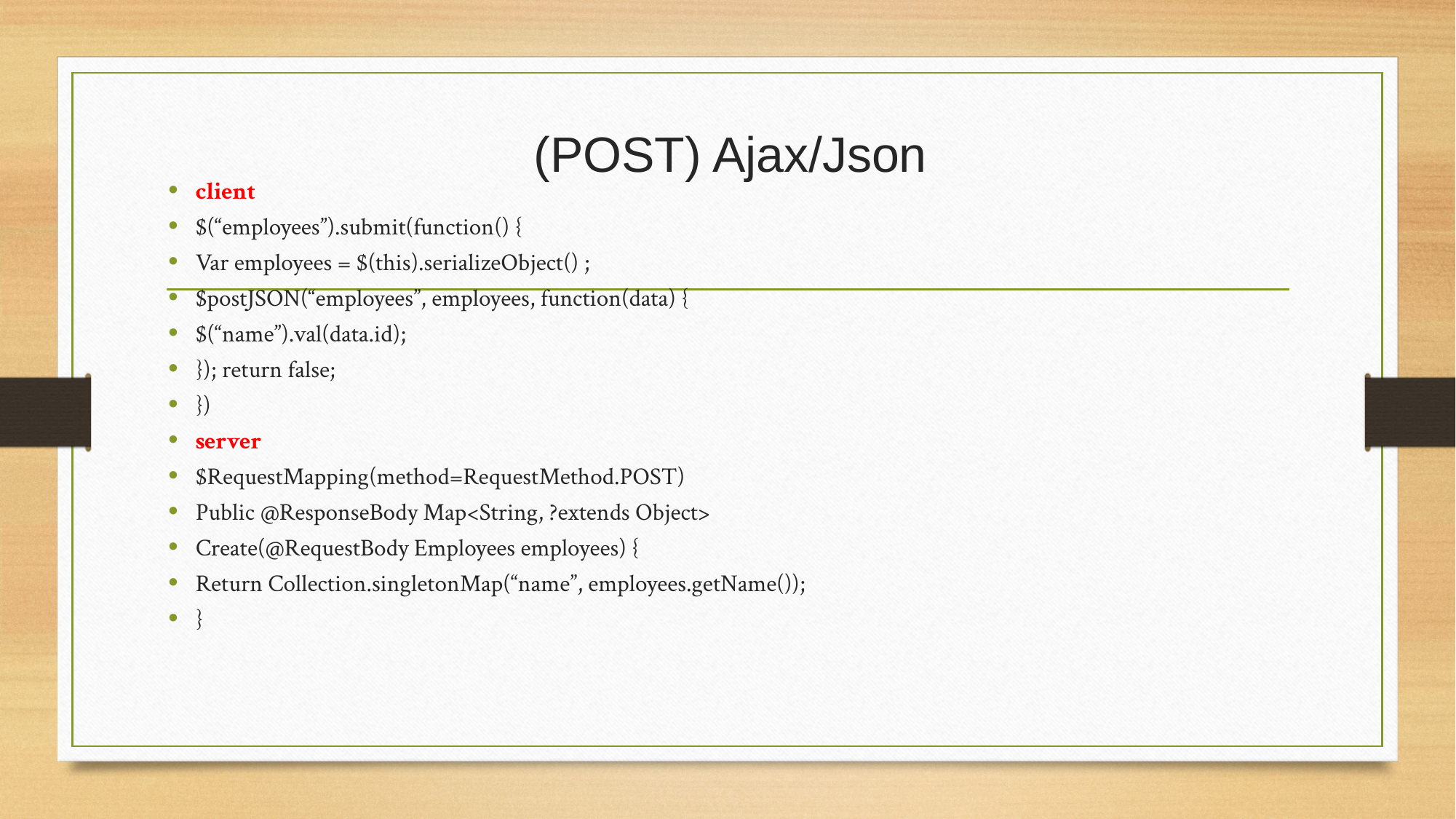

# (POST) Ajax/Json
client
$(“employees”).submit(function() {
Var employees = $(this).serializeObject() ;
$postJSON(“employees”, employees, function(data) {
$(“name”).val(data.id);
}); return false;
})
server
$RequestMapping(method=RequestMethod.POST)
Public @ResponseBody Map<String, ?extends Object>
Create(@RequestBody Employees employees) {
Return Collection.singletonMap(“name”, employees.getName());
}